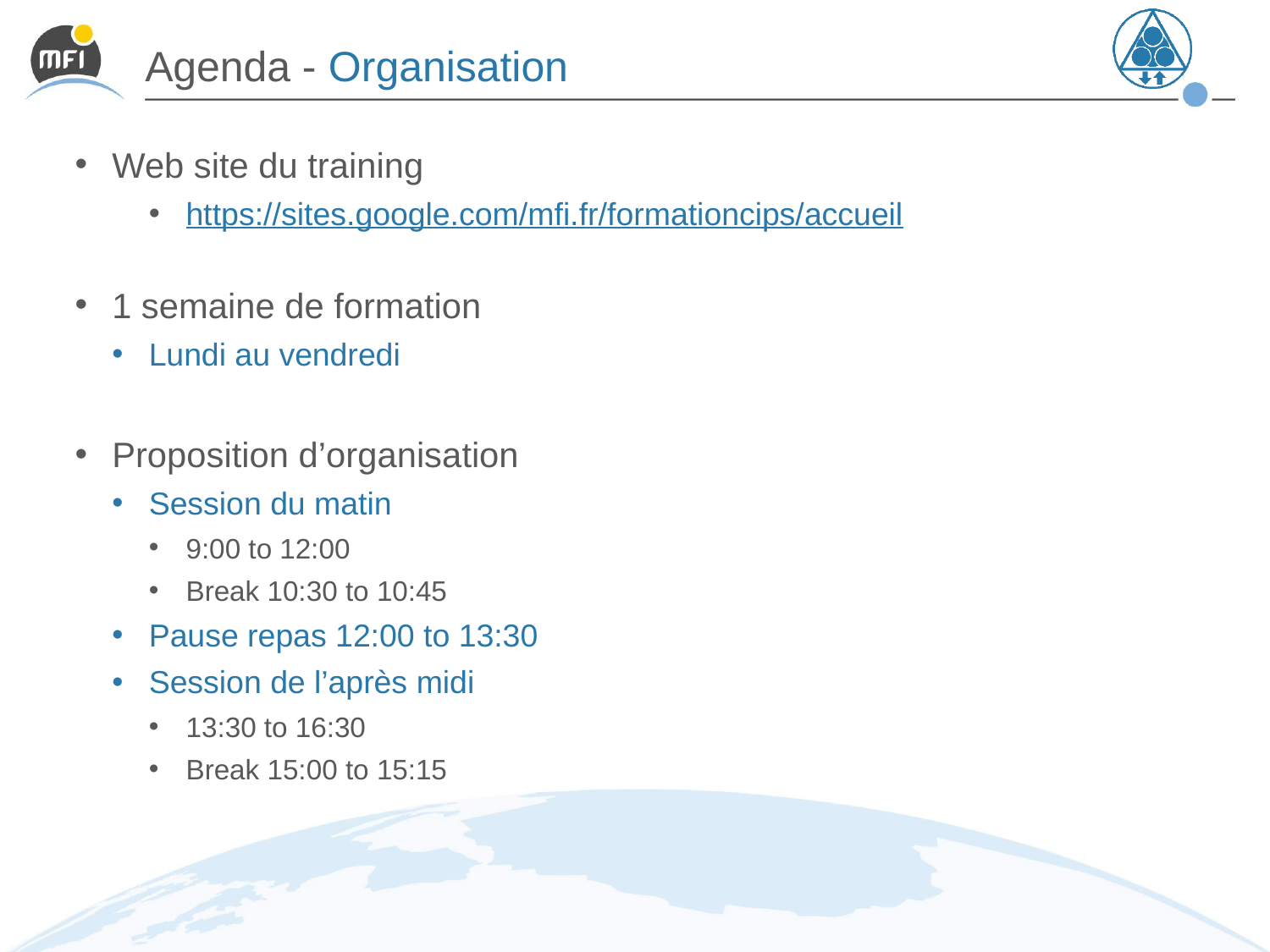

# Agenda - Organisation
Web site du training
https://sites.google.com/mfi.fr/formationcips/accueil

1 semaine de formation
Lundi au vendredi

Proposition d’organisation
Session du matin
9:00 to 12:00
Break 10:30 to 10:45
Pause repas 12:00 to 13:30
Session de l’après midi
13:30 to 16:30
Break 15:00 to 15:15